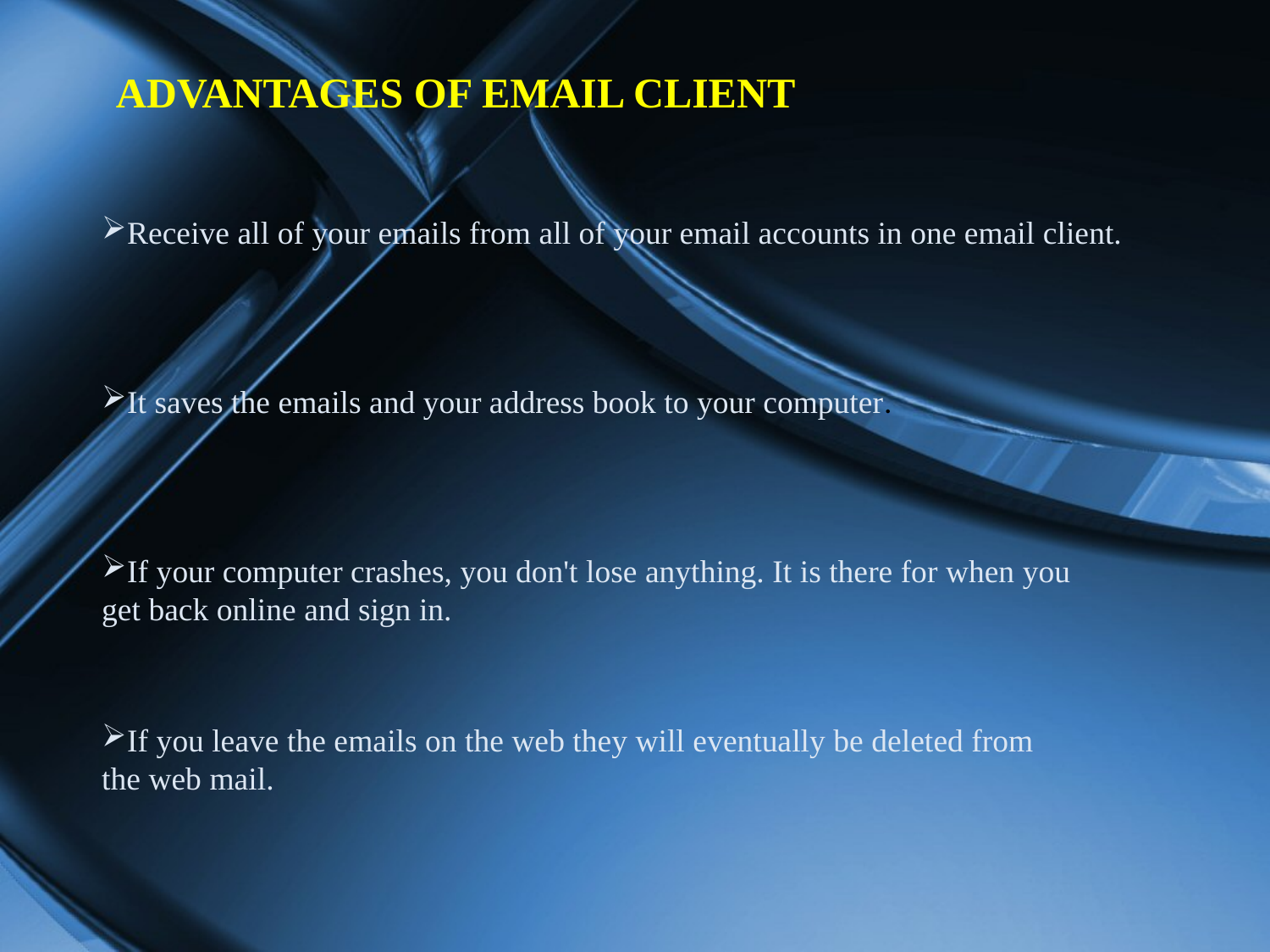

ADVANTAGES OF EMAIL CLIENT
Receive all of your emails from all of your email accounts in one email client.
It saves the emails and your address book to your computer.
If your computer crashes, you don't lose anything. It is there for when you get back online and sign in.
If you leave the emails on the web they will eventually be deleted from the web mail.